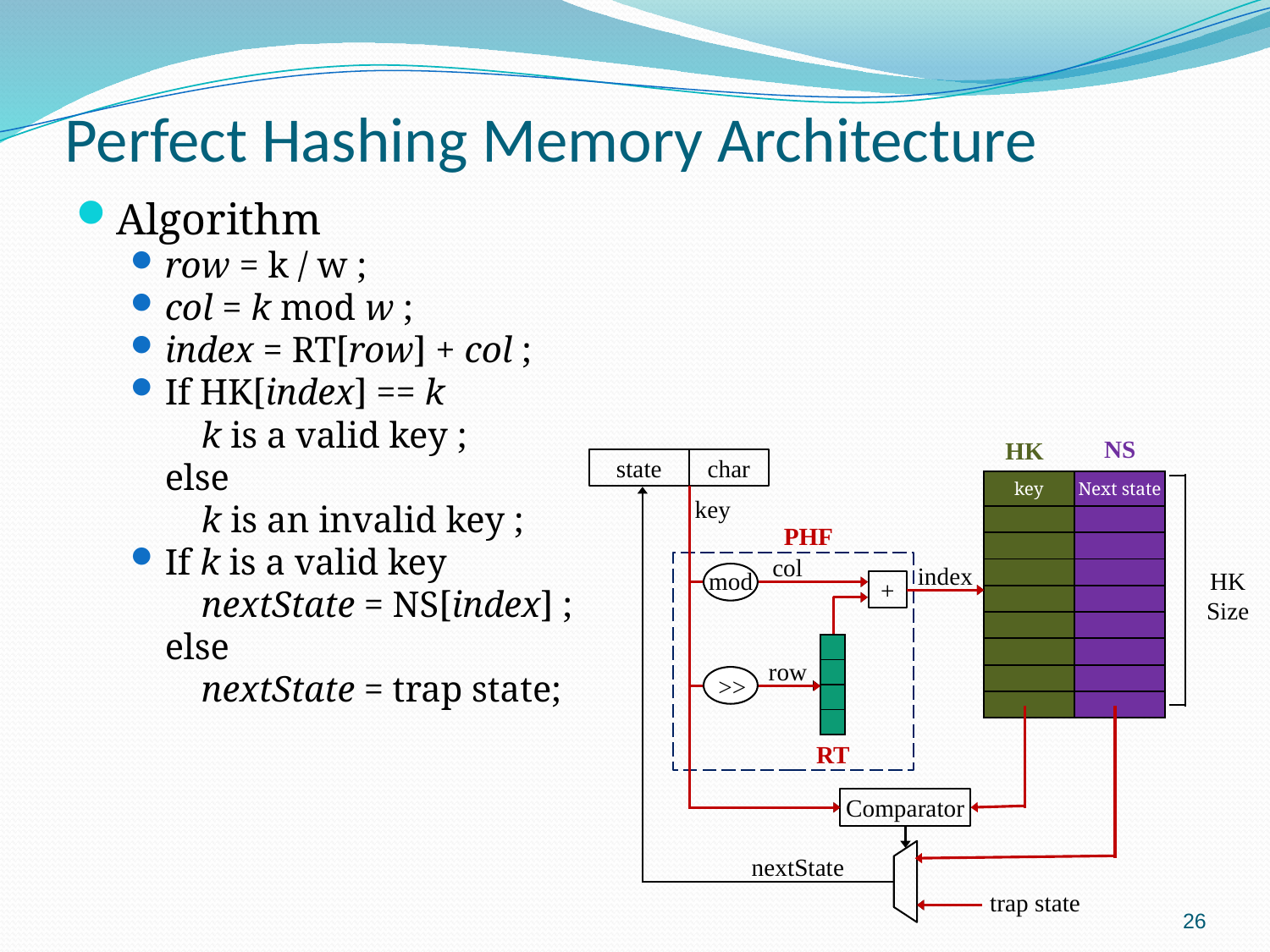

# Perfect Hashing Memory Architecture
Algorithm
row = k / w ;
col = k mod w ;
index = RT[row] + col ;
If HK[index] == k
    k is a valid key ;
else
    k is an invalid key ;
If k is a valid key
    nextState = NS[index] ;
else
    nextState = trap state;
NS
HK
state
char
| key | Next state |
| --- | --- |
|  |  |
|  |  |
|  |  |
|  |  |
|  |  |
|  |  |
|  |  |
|  |  |
key
PHF
col

index
mod

HK Size
+
|  |
| --- |
|  |
|  |
|  |
row

>>
RT
Comparator
nextState

trap state
26